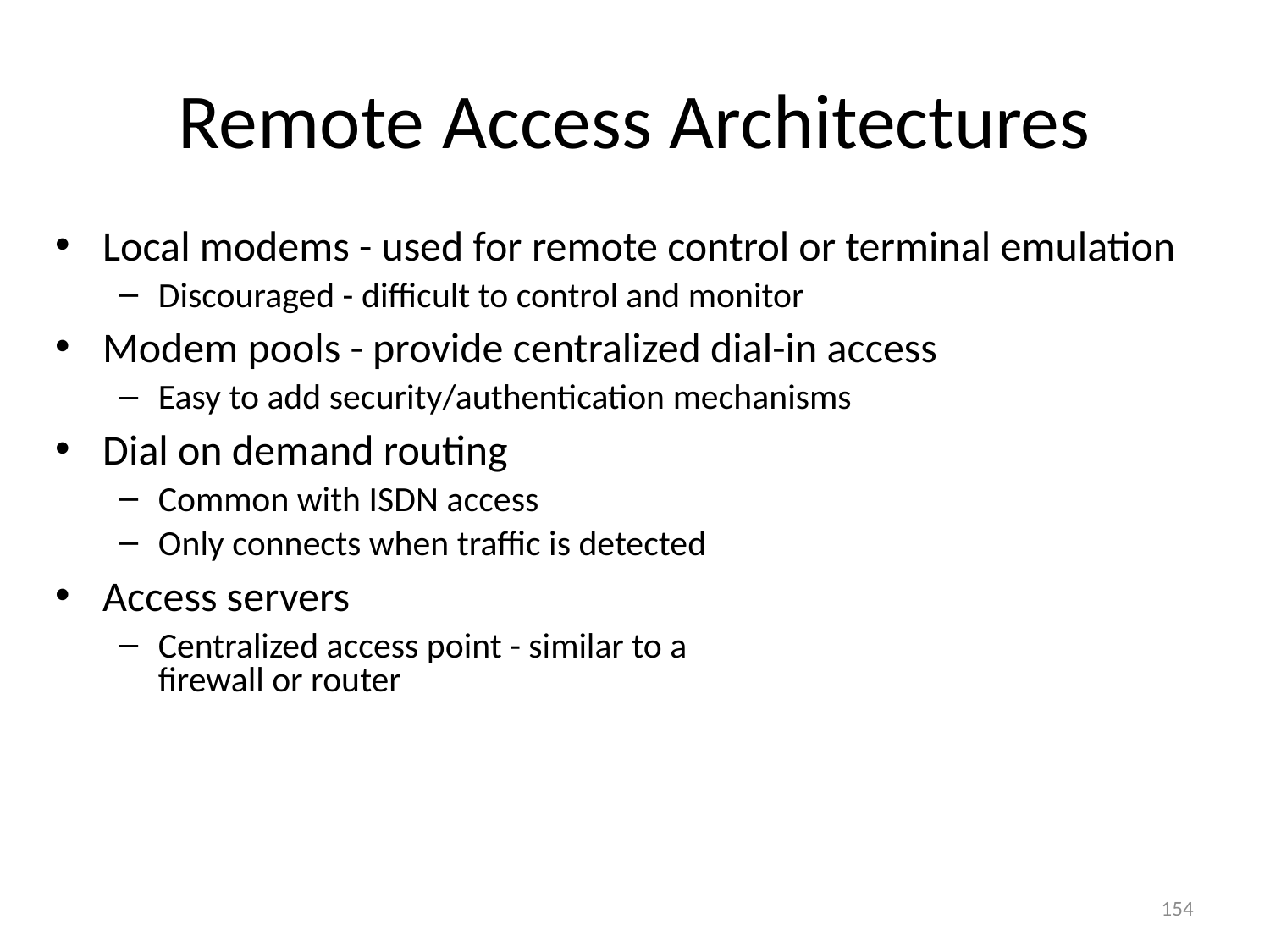

# Remote Access Architectures
Local modems - used for remote control or terminal emulation
Discouraged - difficult to control and monitor
Modem pools - provide centralized dial-in access
Easy to add security/authentication mechanisms
Dial on demand routing
Common with ISDN access
Only connects when traffic is detected
Access servers
Centralized access point - similar to a
firewall or router
154